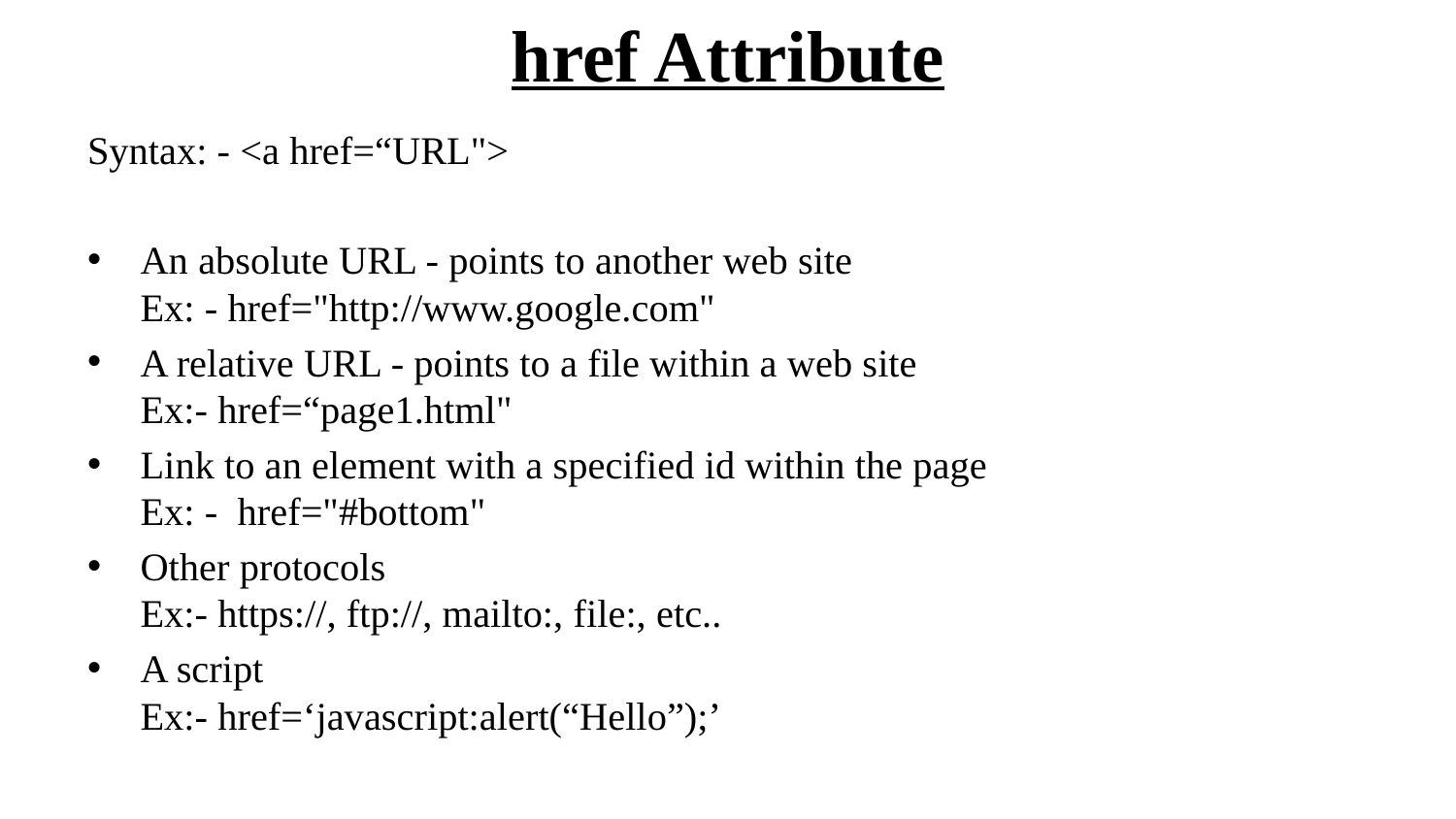

# href Attribute

Syntax: - <a href=“URL">

An absolute URL - points to another web site
Ex: - href="http://www.google.com"
A relative URL - points to a file within a web site
Ex:- href=“page1.html"
Link to an element with a specified id within the page
Ex: -  href="#bottom"
Other protocols
Ex:- https://, ftp://, mailto:, file:, etc..
A script
Ex:- href=‘javascript:alert(“Hello”);’